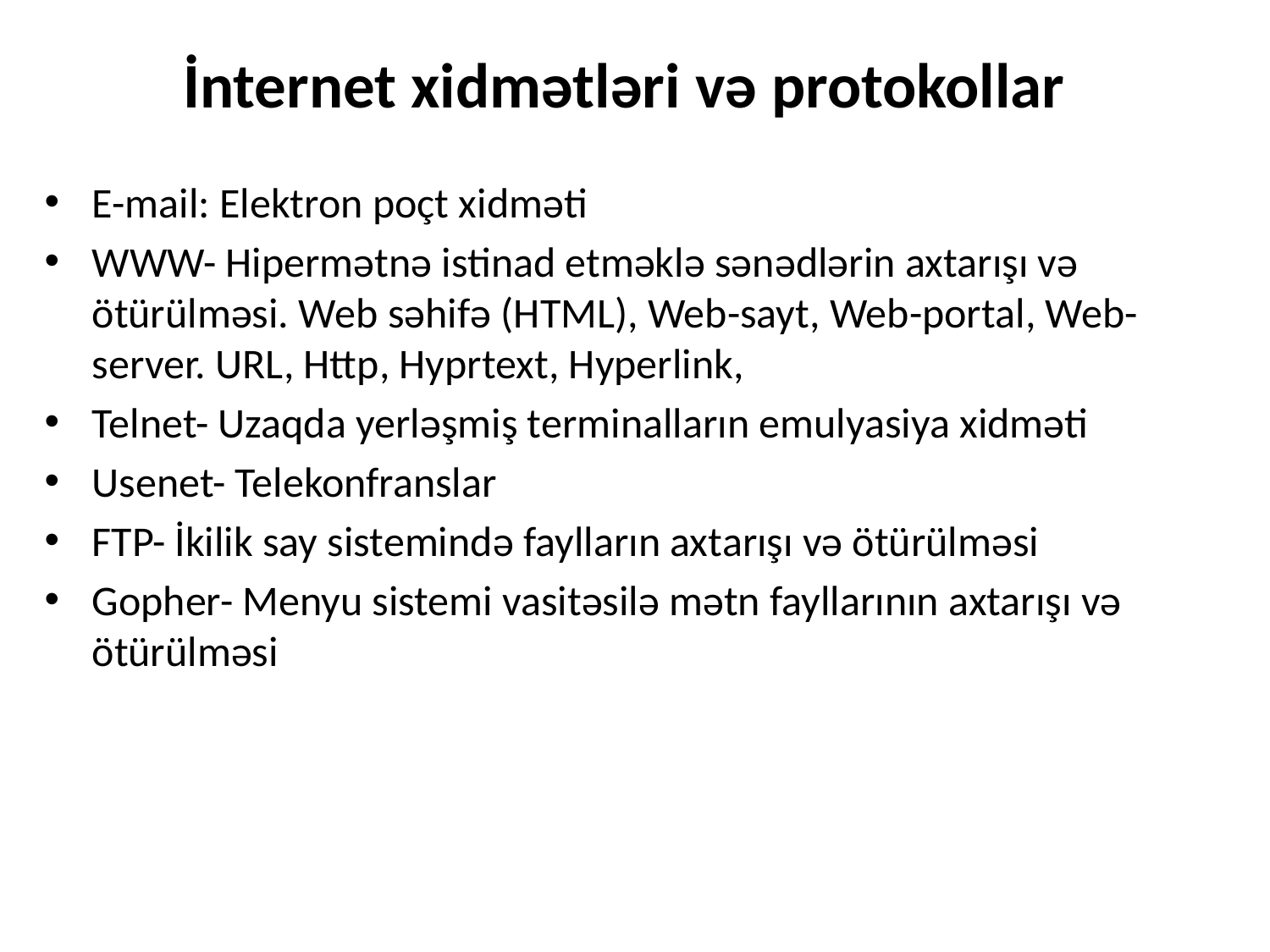

# İnternet xidmətləri və protokollar
E-mail: Elektron poçt xidməti
WWW- Hipermətnə istinad etməklə sənədlərin axtarışı və ötürülməsi. Web səhifə (HTML), Web-sayt, Web-portal, Web-server. URL, Http, Hyprtext, Hyperlink,
Telnet- Uzaqda yerləşmiş terminalların emulyasiya xidməti
Usenet- Telekonfranslar
FTP- İkilik say sistemində faylların axtarışı və ötürülməsi
Gopher- Menyu sistemi vasitəsilə mətn fayllarının axtarışı və ötürülməsi